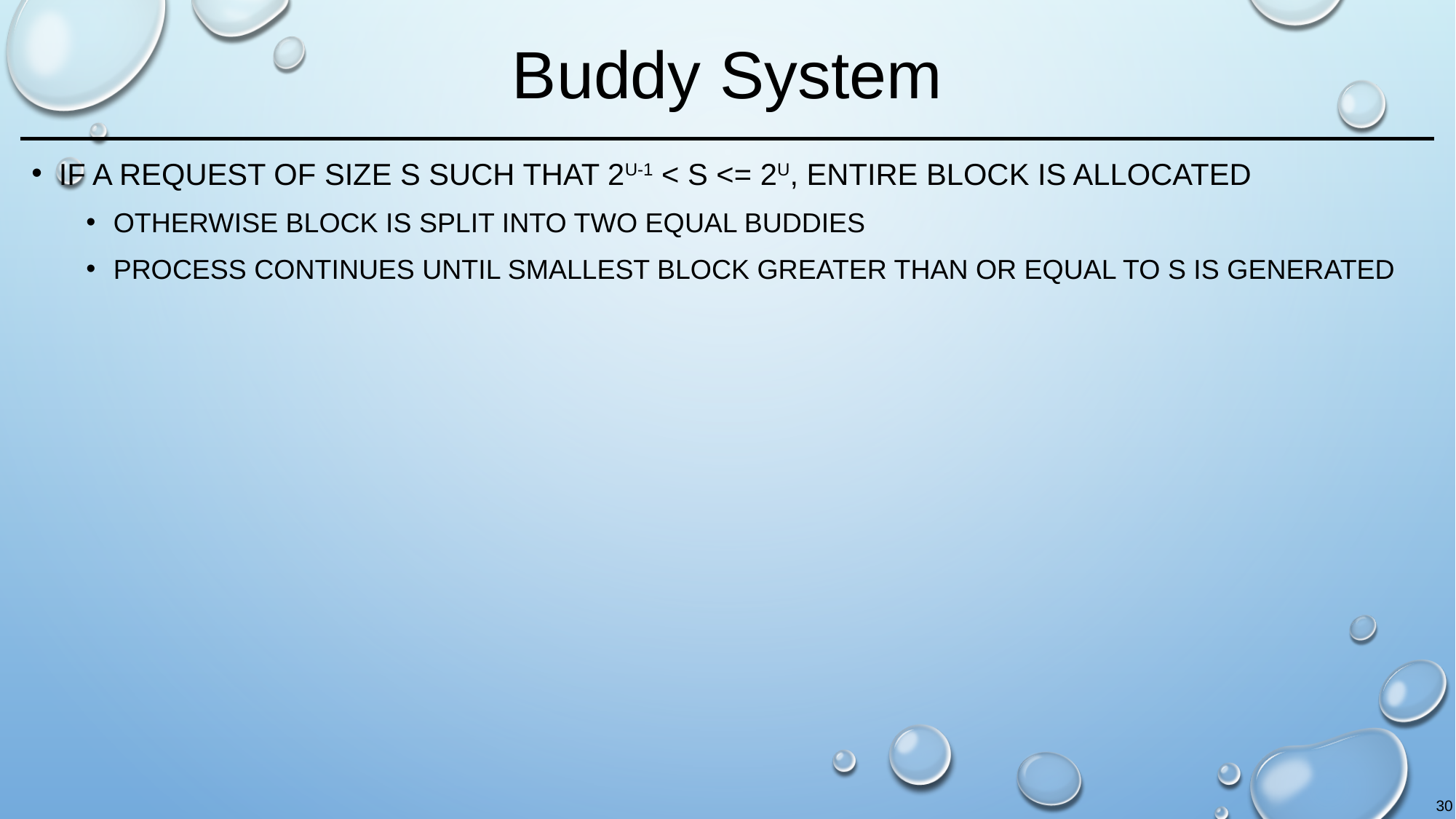

# Buddy System
If a request of size s such that 2U-1 < s <= 2U, entire block is allocated
Otherwise block is split into two equal buddies
Process continues until smallest block greater than or equal to s is generated
30